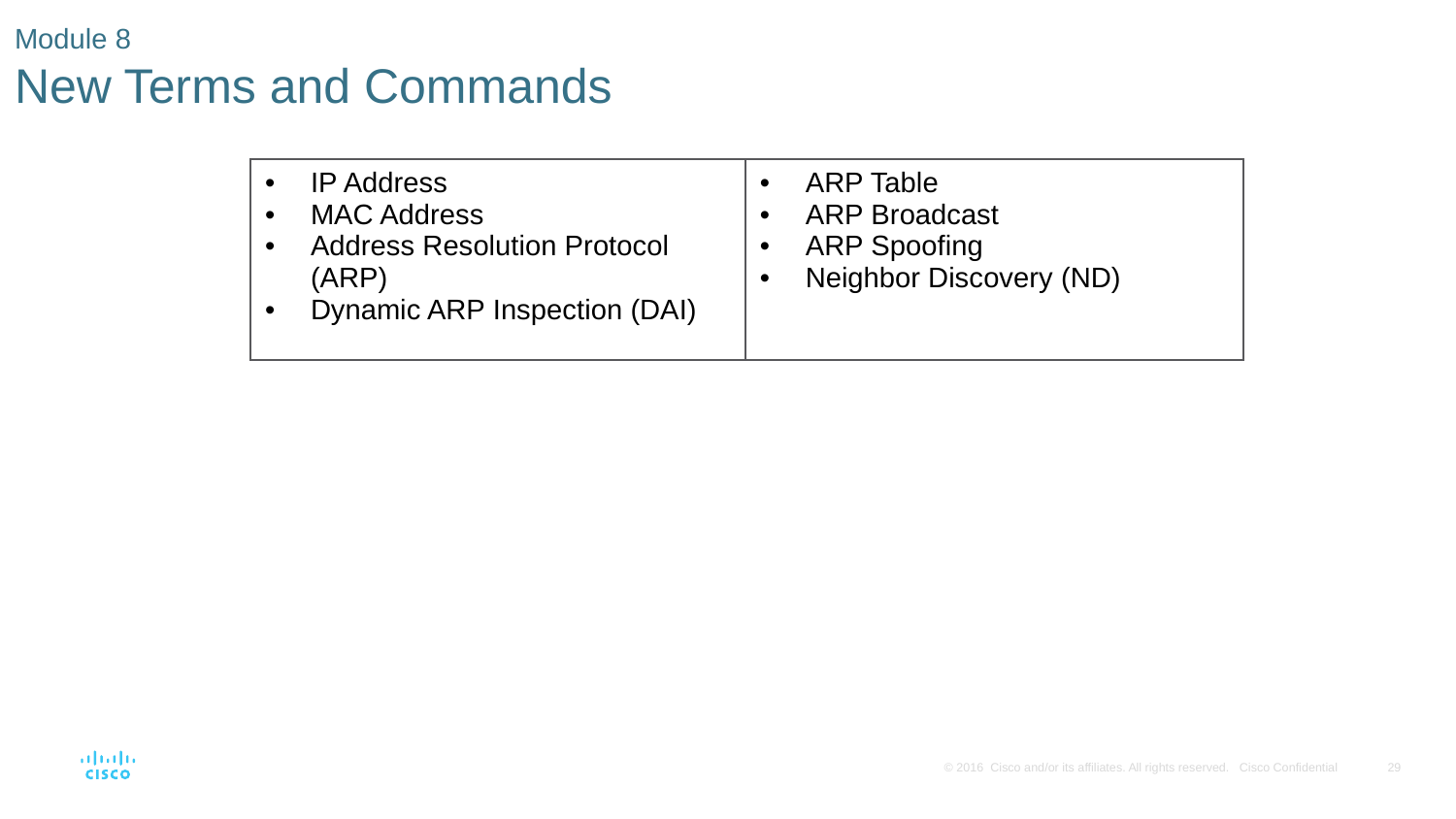

# Module 8 New Terms and Commands
| IP Address MAC Address Address Resolution Protocol (ARP) Dynamic ARP Inspection (DAI) | ARP Table ARP Broadcast ARP Spoofing Neighbor Discovery (ND) |
| --- | --- |